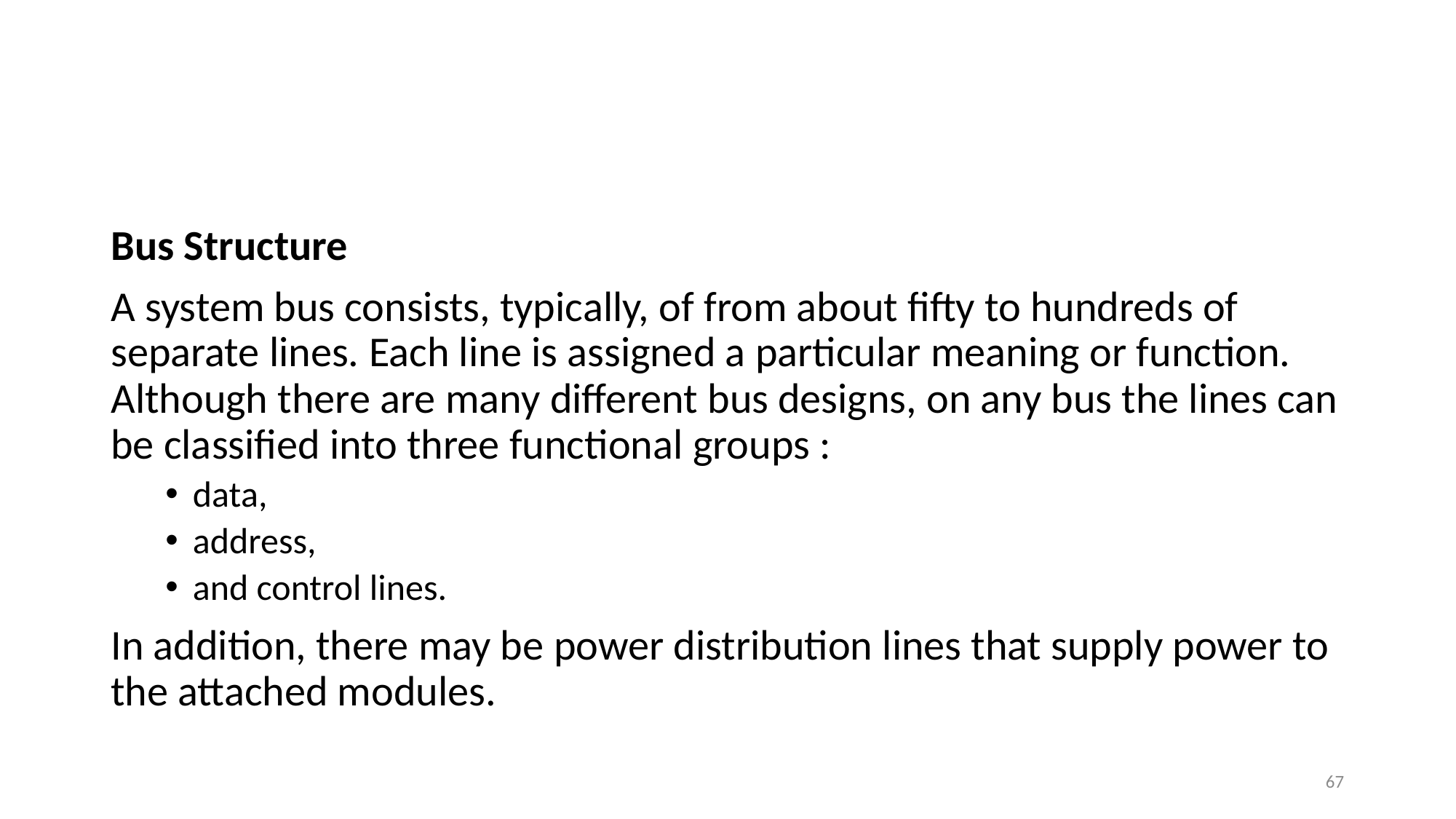

#
Bus Structure
A system bus consists, typically, of from about fifty to hundreds of separate lines. Each line is assigned a particular meaning or function. Although there are many different bus designs, on any bus the lines can be classified into three functional groups :
data,
address,
and control lines.
In addition, there may be power distribution lines that supply power to the attached modules.
67